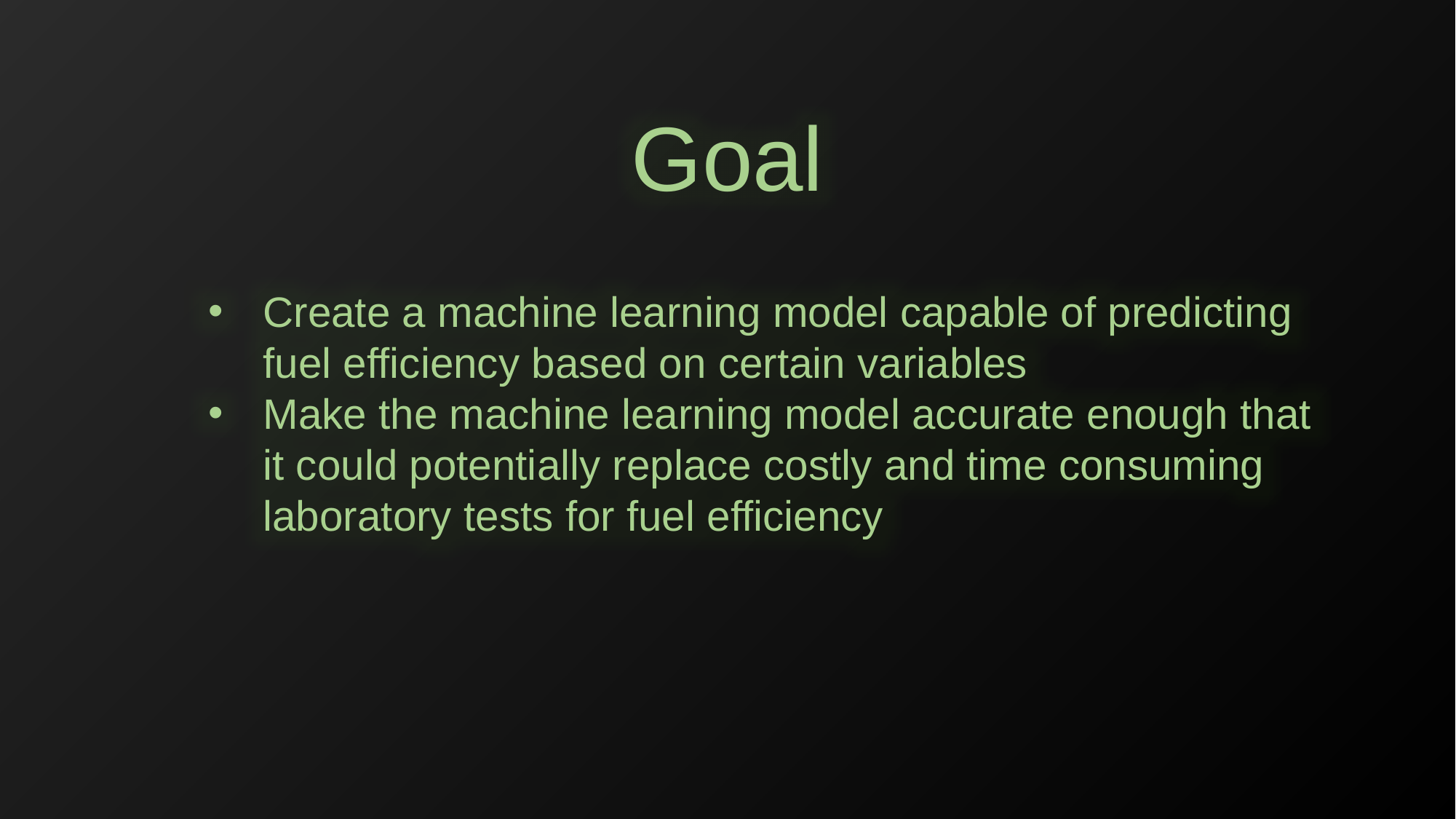

Goal
Create a machine learning model capable of predicting fuel efficiency based on certain variables
Make the machine learning model accurate enough that it could potentially replace costly and time consuming laboratory tests for fuel efficiency